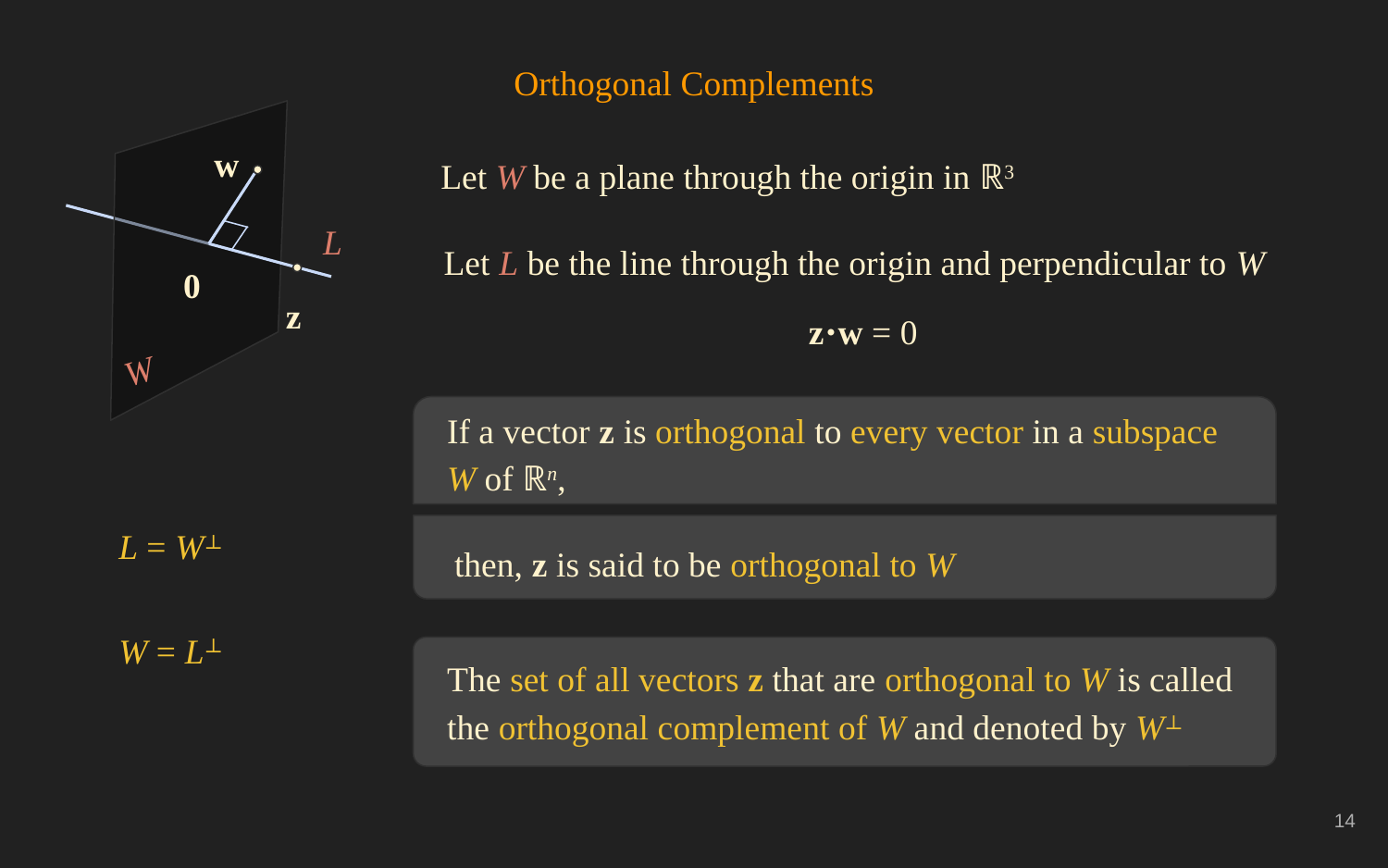

Orthogonal Complements

w

Let W be a plane through the origin in ℝ3
L
Let L be the line through the origin and perpendicular to W
0

z
z⋅w = 0
W
If a vector z is orthogonal to every vector in a subspace W of ℝn,

L = W⊥

then, z is said to be orthogonal to W
W = L⊥

The set of all vectors z that are orthogonal to W is called the orthogonal complement of W and denoted by W⊥
14